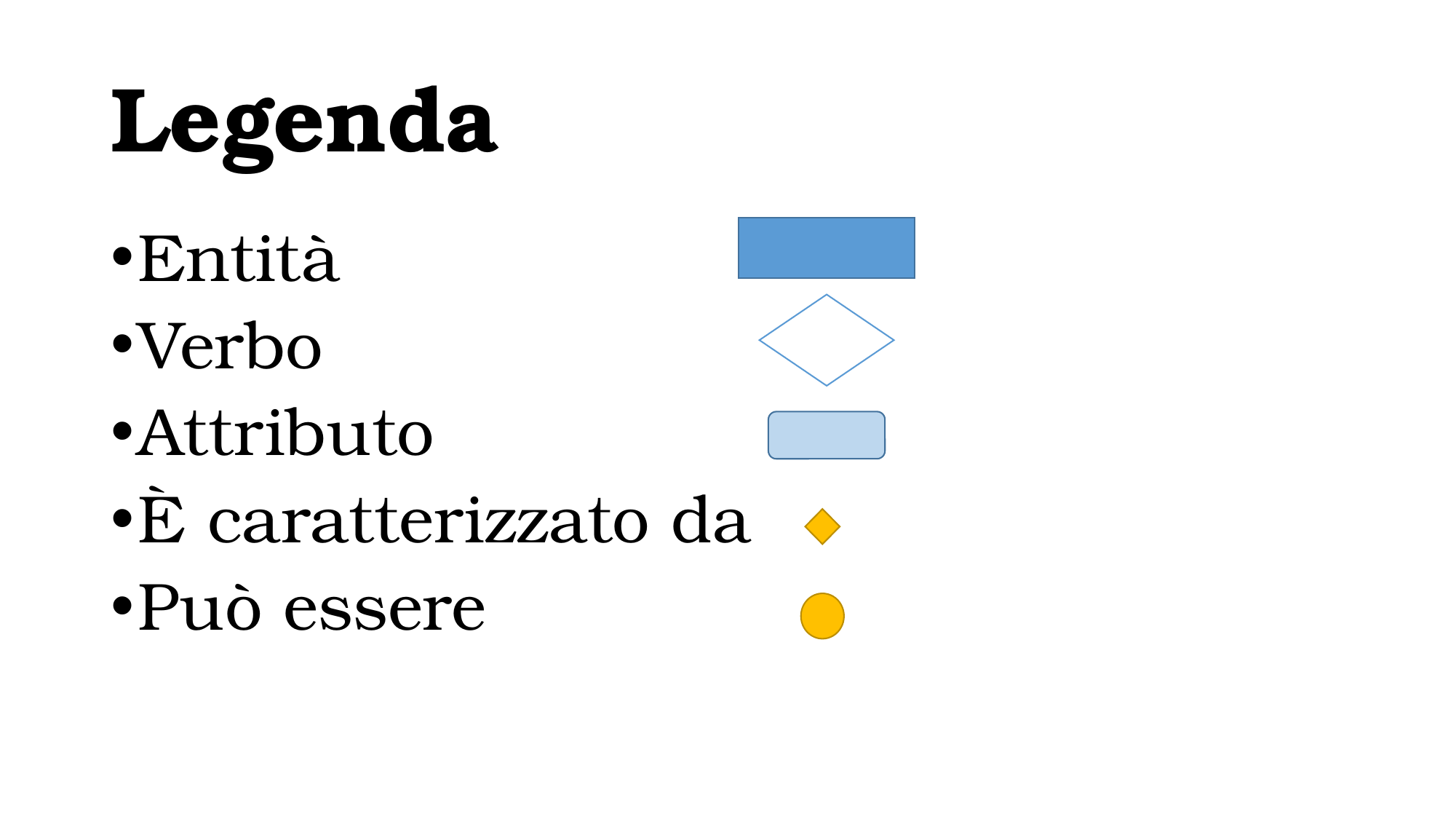

# Legenda
Entità
Verbo
Attributo
È caratterizzato da
Può essere